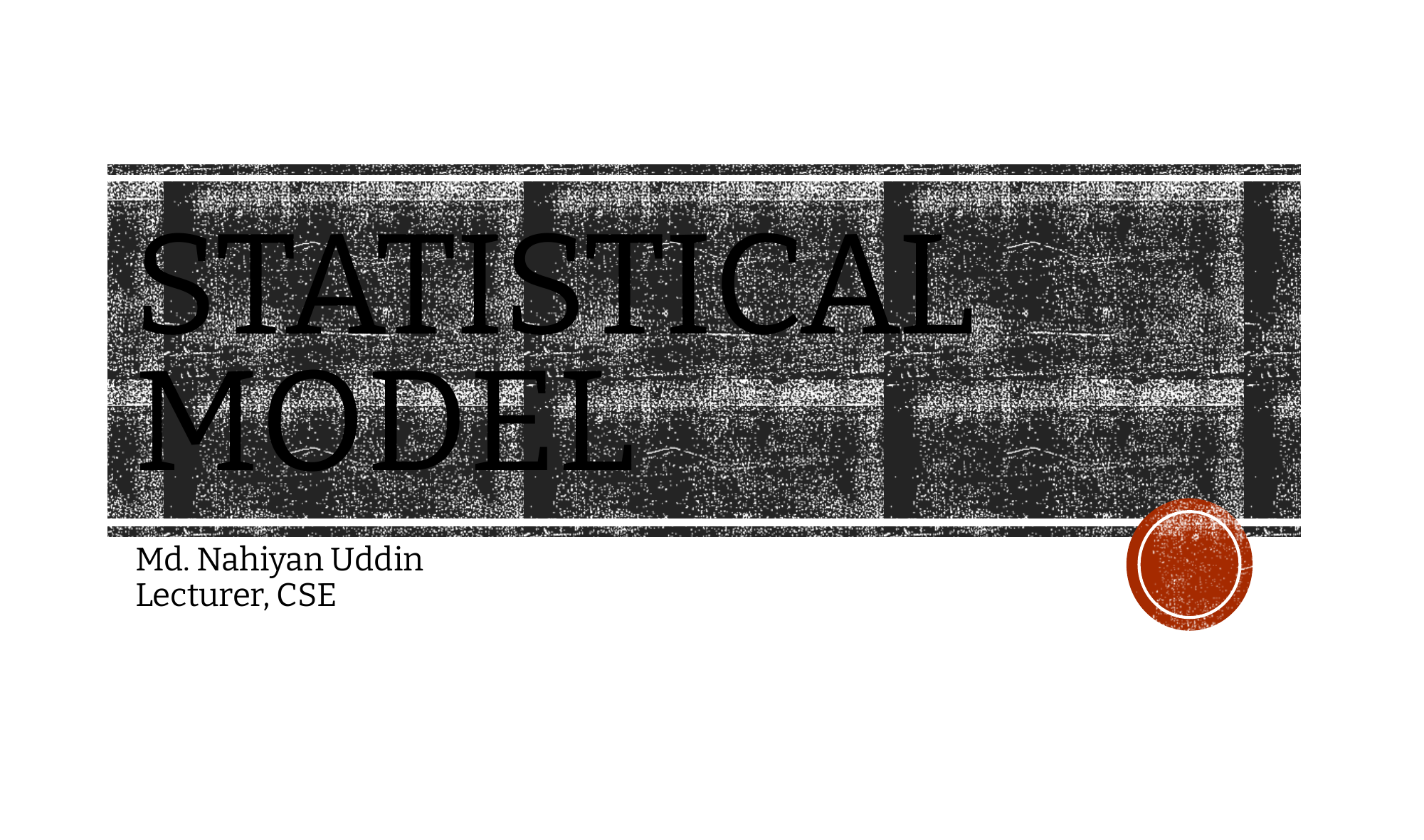

# Statistical Model
Md. Nahiyan Uddin
Lecturer, CSE